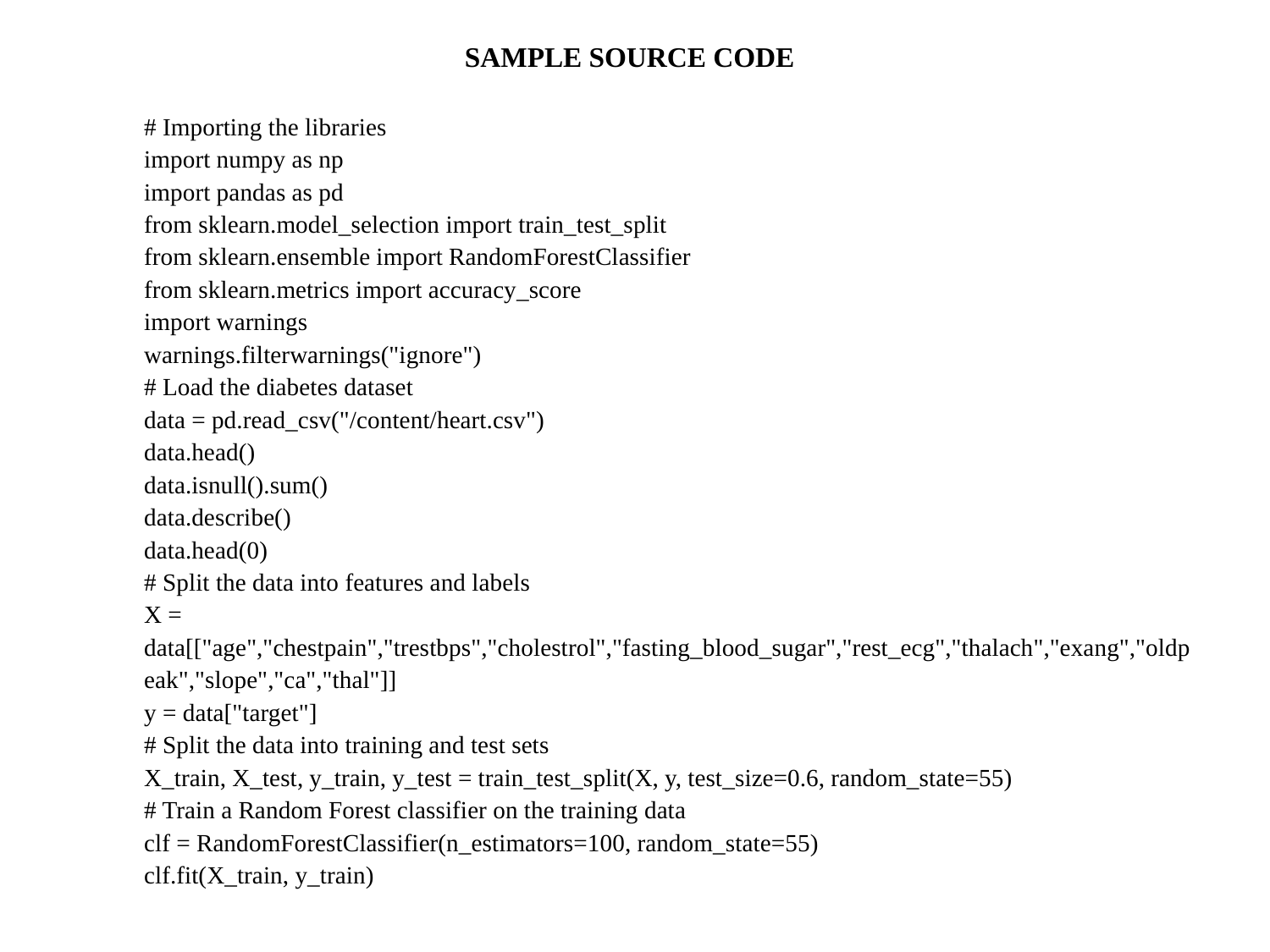

# SAMPLE SOURCE CODE
# Importing the libraries
import numpy as np
import pandas as pd
from sklearn.model_selection import train_test_split
from sklearn.ensemble import RandomForestClassifier
from sklearn.metrics import accuracy_score
import warnings
warnings.filterwarnings("ignore")
# Load the diabetes dataset
data = pd.read_csv("/content/heart.csv")
data.head()
data.isnull().sum()
data.describe()
data.head(0)
# Split the data into features and labels
X = data[["age","chestpain","trestbps","cholestrol","fasting_blood_sugar","rest_ecg","thalach","exang","oldpeak","slope","ca","thal"]]
y = data["target"]
# Split the data into training and test sets
X_train, X_test, y_train, y_test = train_test_split(X, y, test_size=0.6, random_state=55)
# Train a Random Forest classifier on the training data
clf = RandomForestClassifier(n_estimators=100, random_state=55)
clf.fit(X_train, y_train)